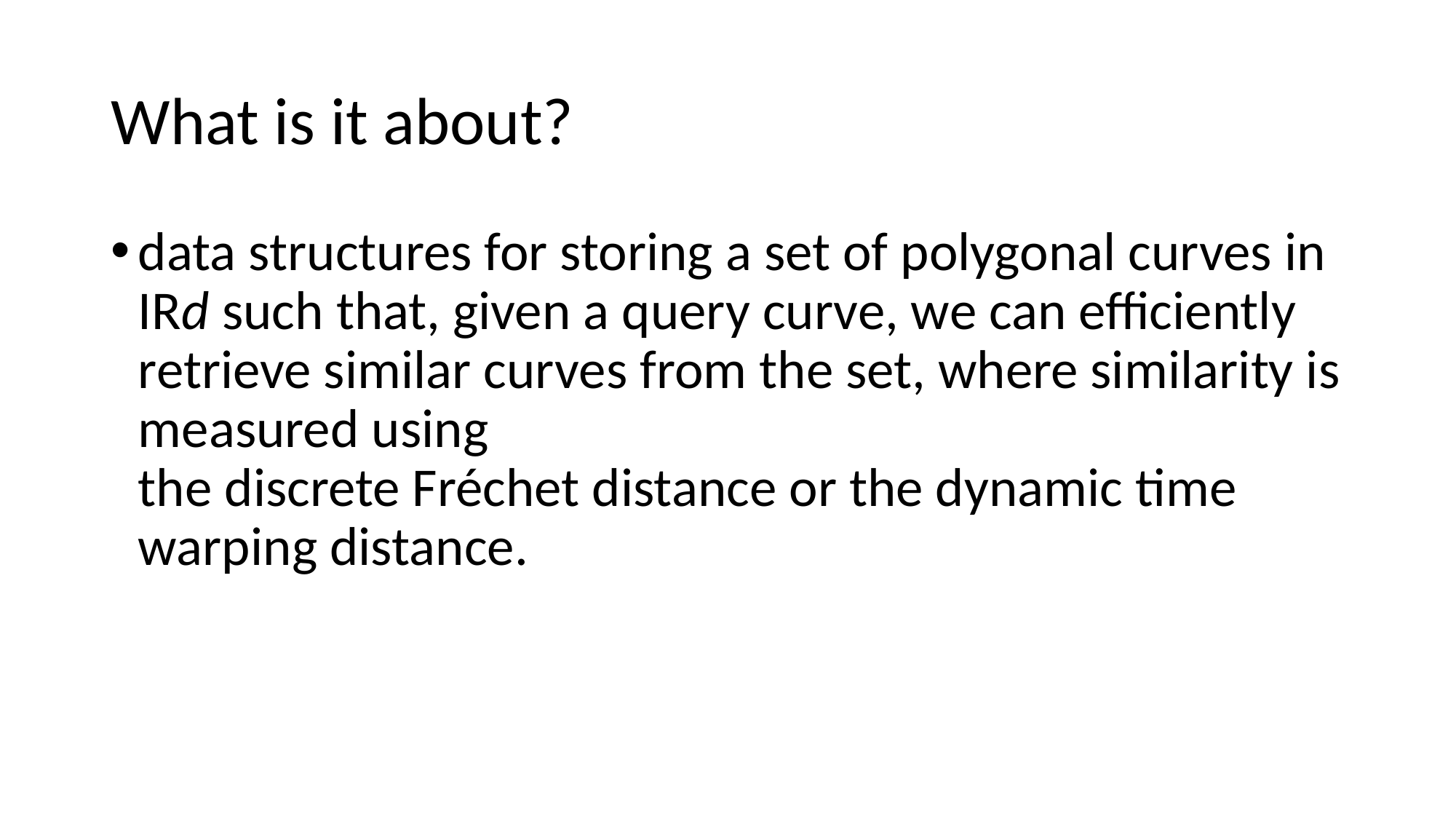

# What is it about?
data structures for storing a set of polygonal curves in IRd such that, given a query curve, we can efficiently retrieve similar curves from the set, where similarity is measured using
the discrete Fréchet distance or the dynamic time warping distance.